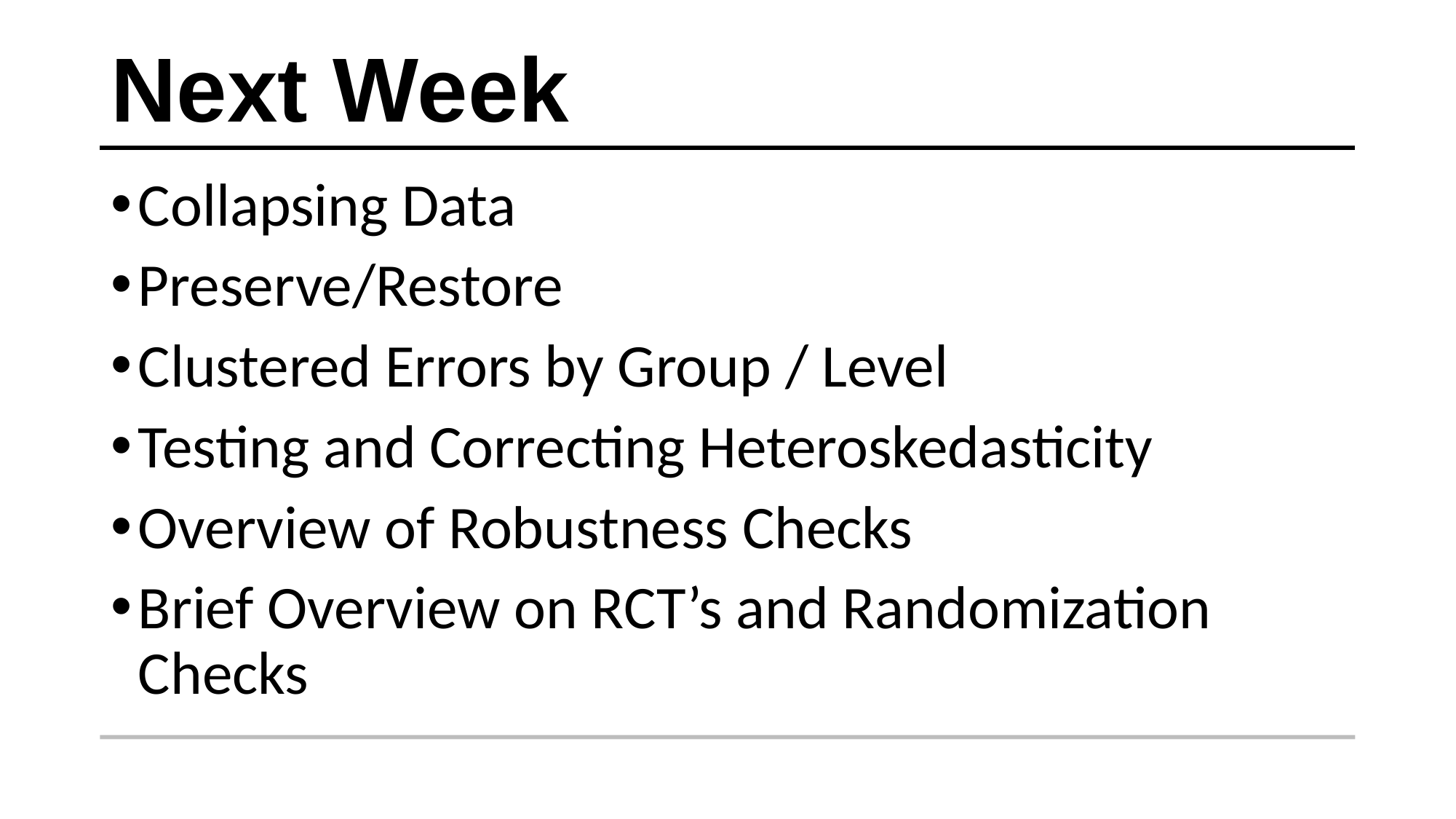

# Next Week
Collapsing Data
Preserve/Restore
Clustered Errors by Group / Level
Testing and Correcting Heteroskedasticity
Overview of Robustness Checks
Brief Overview on RCT’s and Randomization Checks